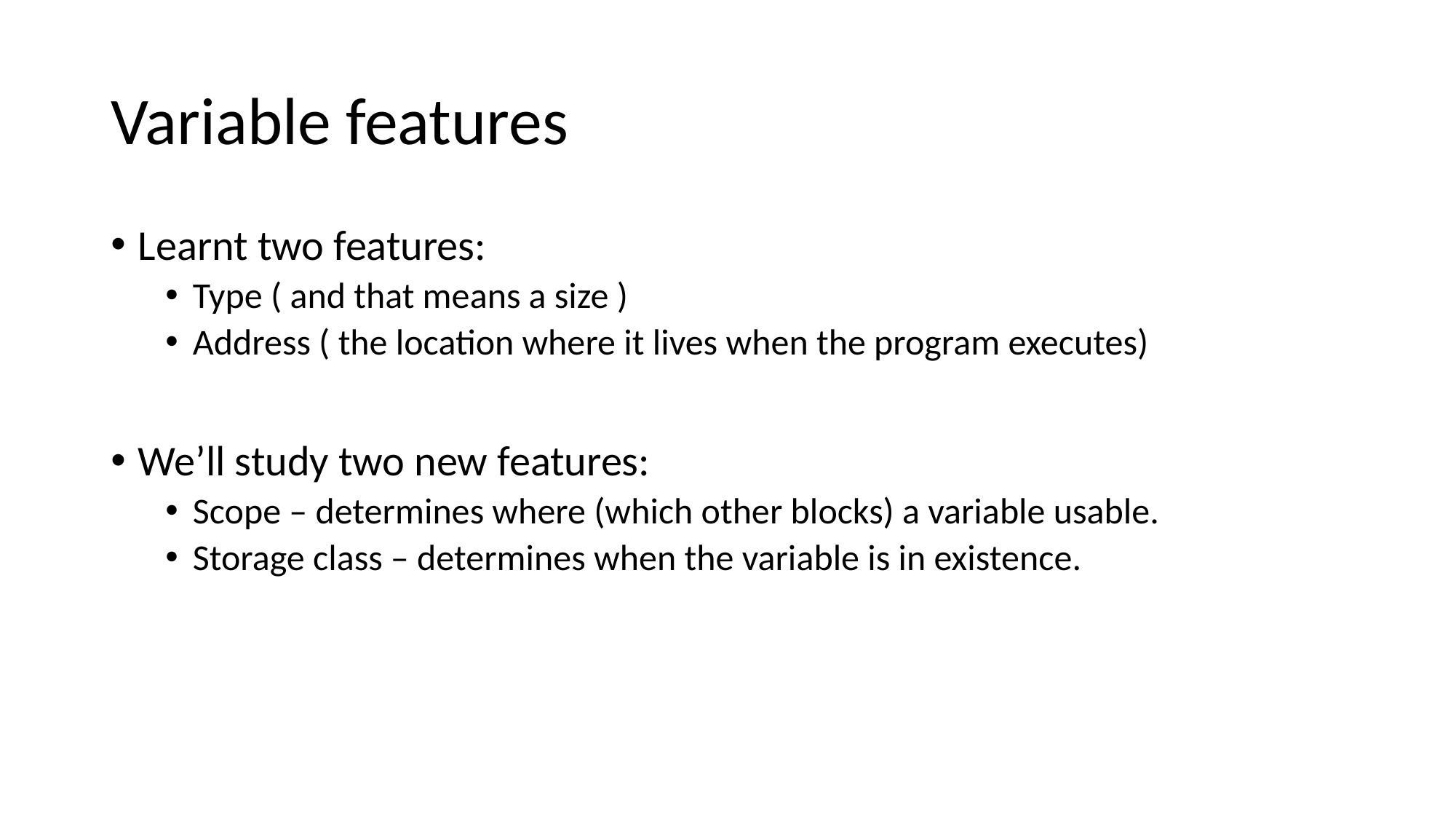

# Variable features
Learnt two features:
Type ( and that means a size )
Address ( the location where it lives when the program executes)

We’ll study two new features:
Scope – determines where (which other blocks) a variable usable.
Storage class – determines when the variable is in existence.